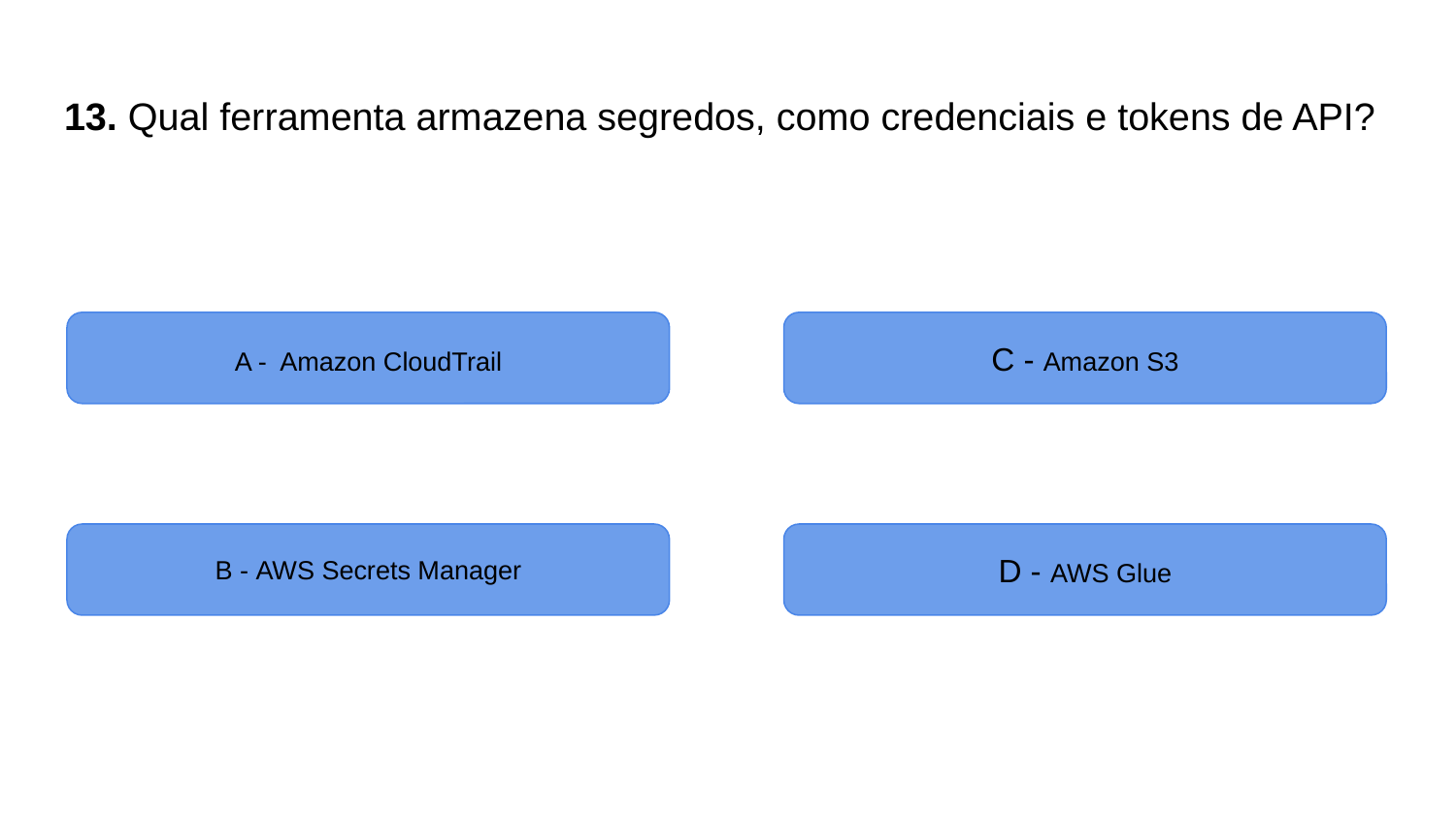

# 13. Qual ferramenta armazena segredos, como credenciais e tokens de API?

A -  Amazon CloudTrail
C - Amazon S3
B - AWS Secrets Manager
D - AWS Glue